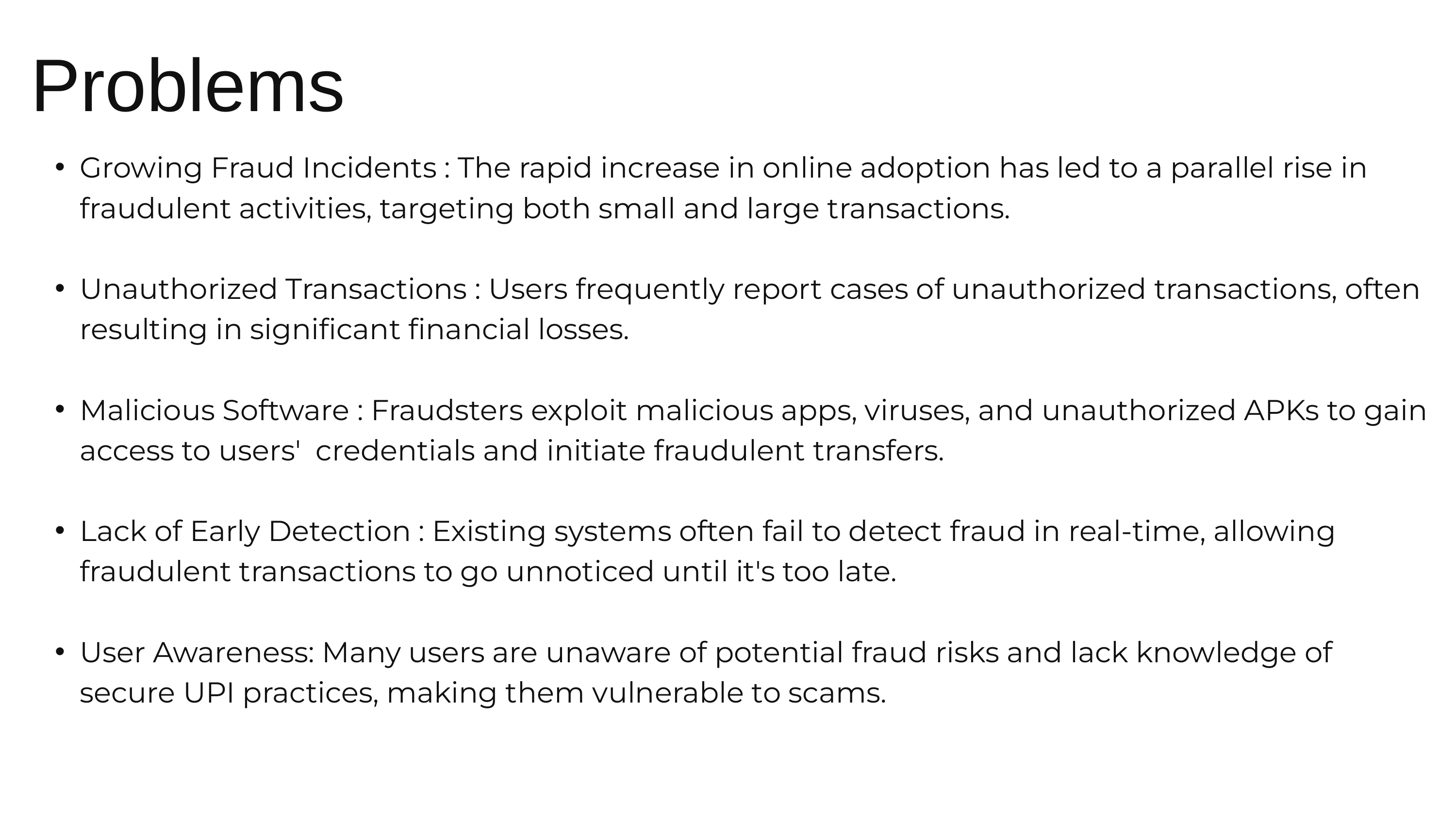

Problems
Growing Fraud Incidents : The rapid increase in online adoption has led to a parallel rise in fraudulent activities, targeting both small and large transactions.

Unauthorized Transactions : Users frequently report cases of unauthorized transactions, often resulting in significant financial losses.

Malicious Software : Fraudsters exploit malicious apps, viruses, and unauthorized APKs to gain access to users'  credentials and initiate fraudulent transfers.

Lack of Early Detection : Existing systems often fail to detect fraud in real-time, allowing fraudulent transactions to go unnoticed until it's too late.

User Awareness: Many users are unaware of potential fraud risks and lack knowledge of secure UPI practices, making them vulnerable to scams.